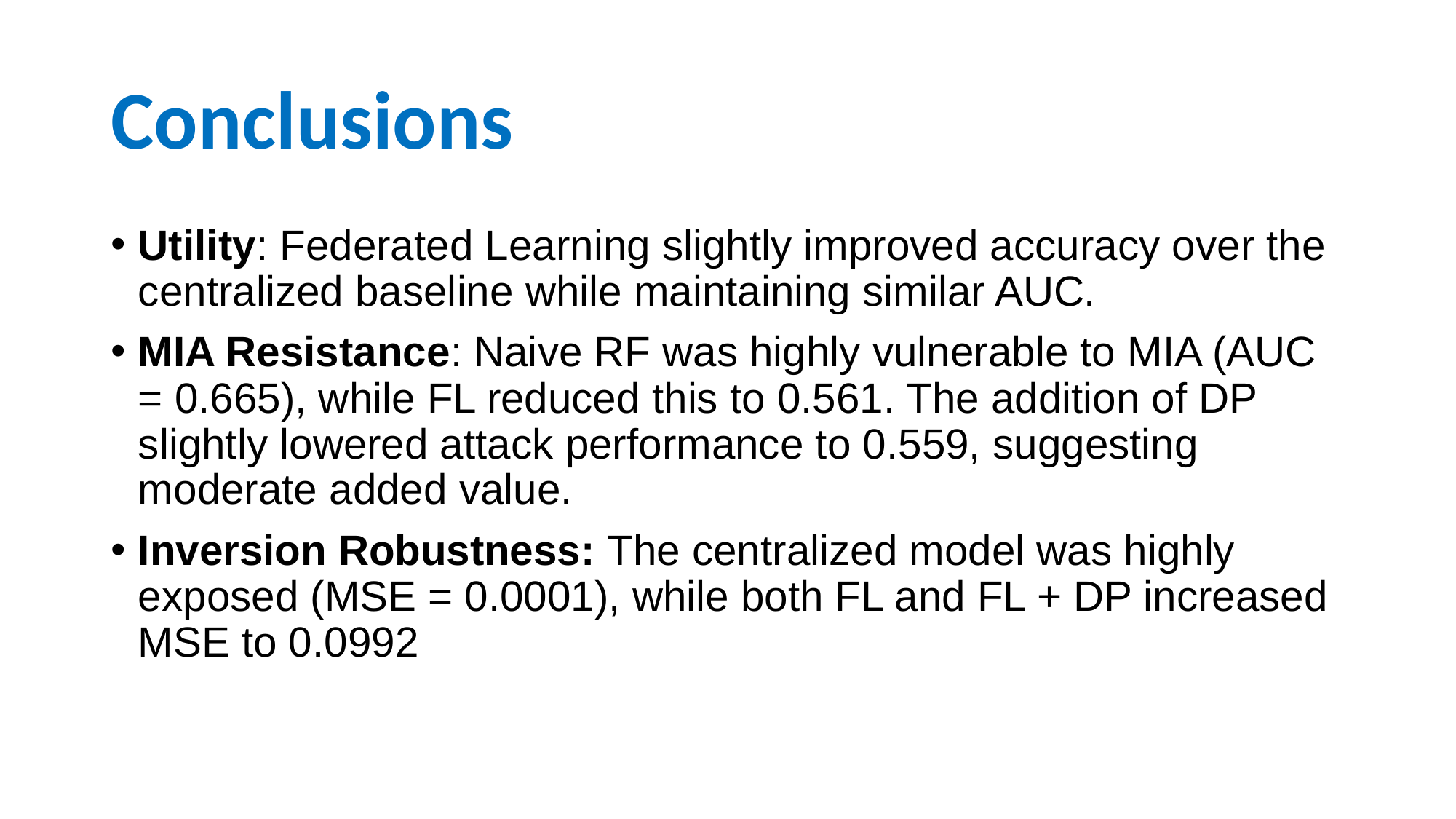

# Conclusions
Utility: Federated Learning slightly improved accuracy over the centralized baseline while maintaining similar AUC.
MIA Resistance: Naive RF was highly vulnerable to MIA (AUC = 0.665), while FL reduced this to 0.561. The addition of DP slightly lowered attack performance to 0.559, suggesting moderate added value.
Inversion Robustness: The centralized model was highly exposed (MSE = 0.0001), while both FL and FL + DP increased MSE to 0.0992